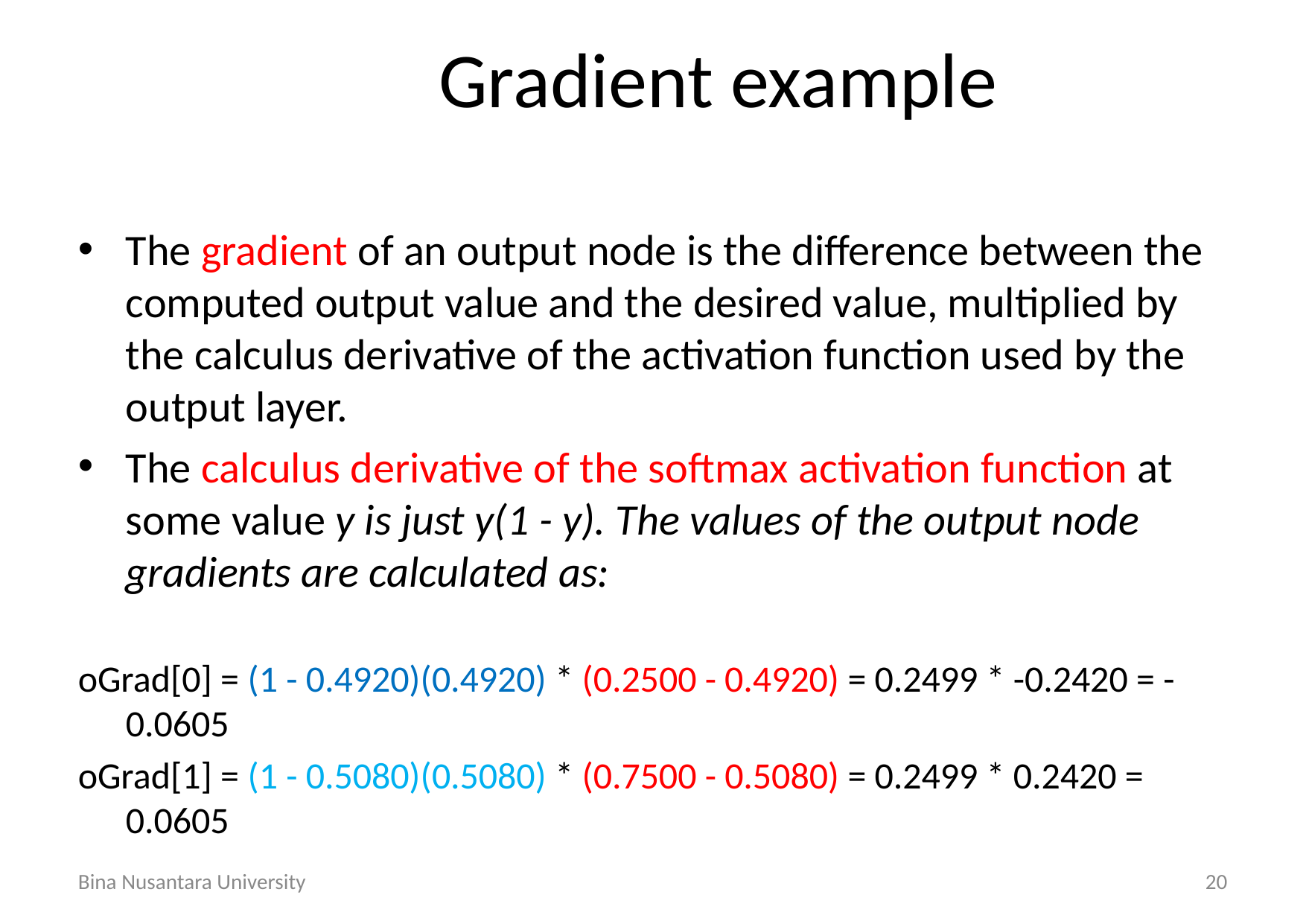

# Gradient example
The gradient of an output node is the difference between the computed output value and the desired value, multiplied by the calculus derivative of the activation function used by the output layer.
The calculus derivative of the softmax activation function at some value y is just y(1 - y). The values of the output node gradients are calculated as:

oGrad[0] = (1 - 0.4920)(0.4920) * (0.2500 - 0.4920) = 0.2499 * -0.2420 = -0.0605
oGrad[1] = (1 - 0.5080)(0.5080) * (0.7500 - 0.5080) = 0.2499 * 0.2420 = 0.0605
Bina Nusantara University
20